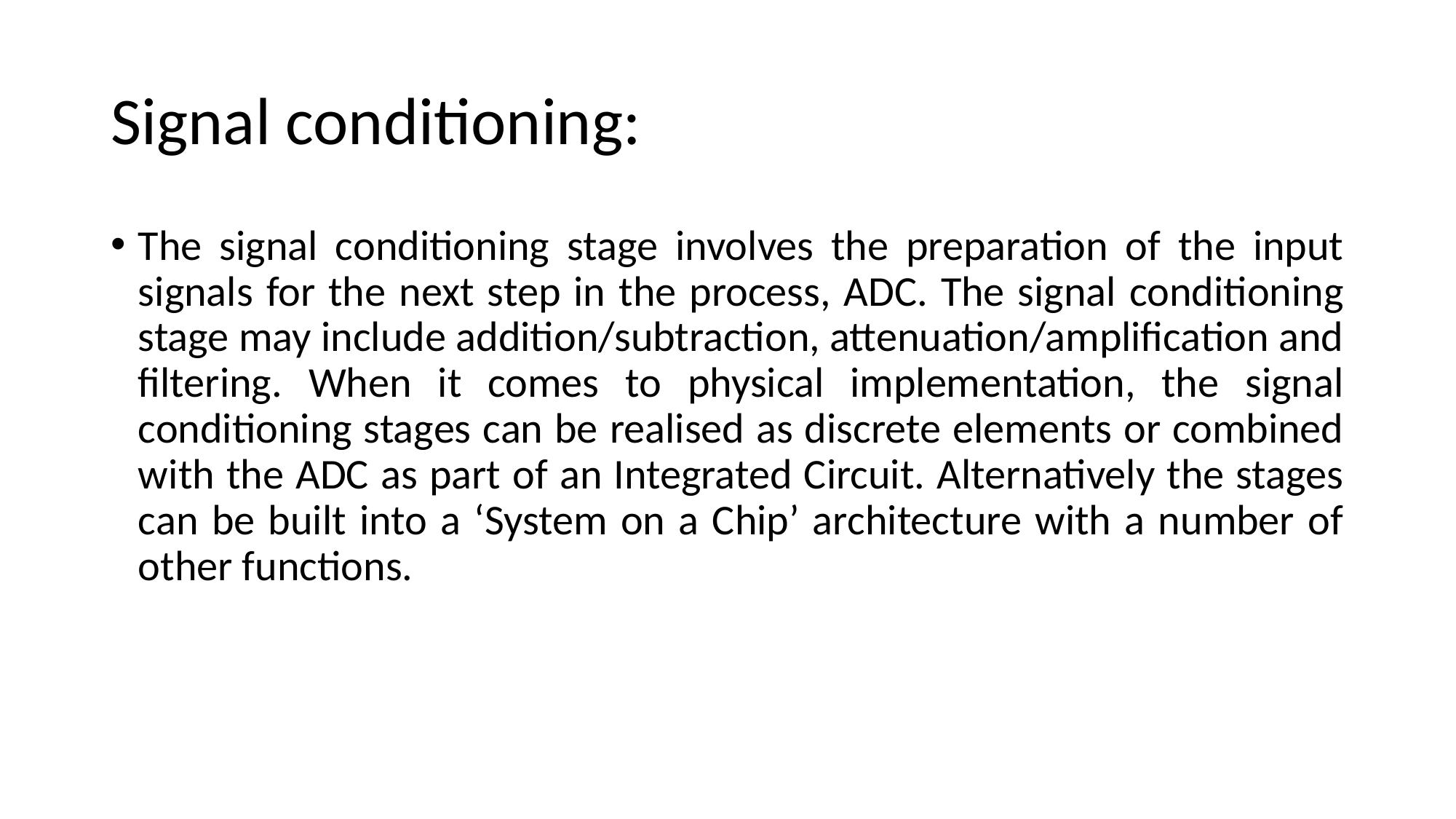

# Signal conditioning:
The signal conditioning stage involves the preparation of the input signals for the next step in the process, ADC. The signal conditioning stage may include addition/subtraction, attenuation/amplification and filtering. When it comes to physical implementation, the signal conditioning stages can be realised as discrete elements or combined with the ADC as part of an Integrated Circuit. Alternatively the stages can be built into a ‘System on a Chip’ architecture with a number of other functions.